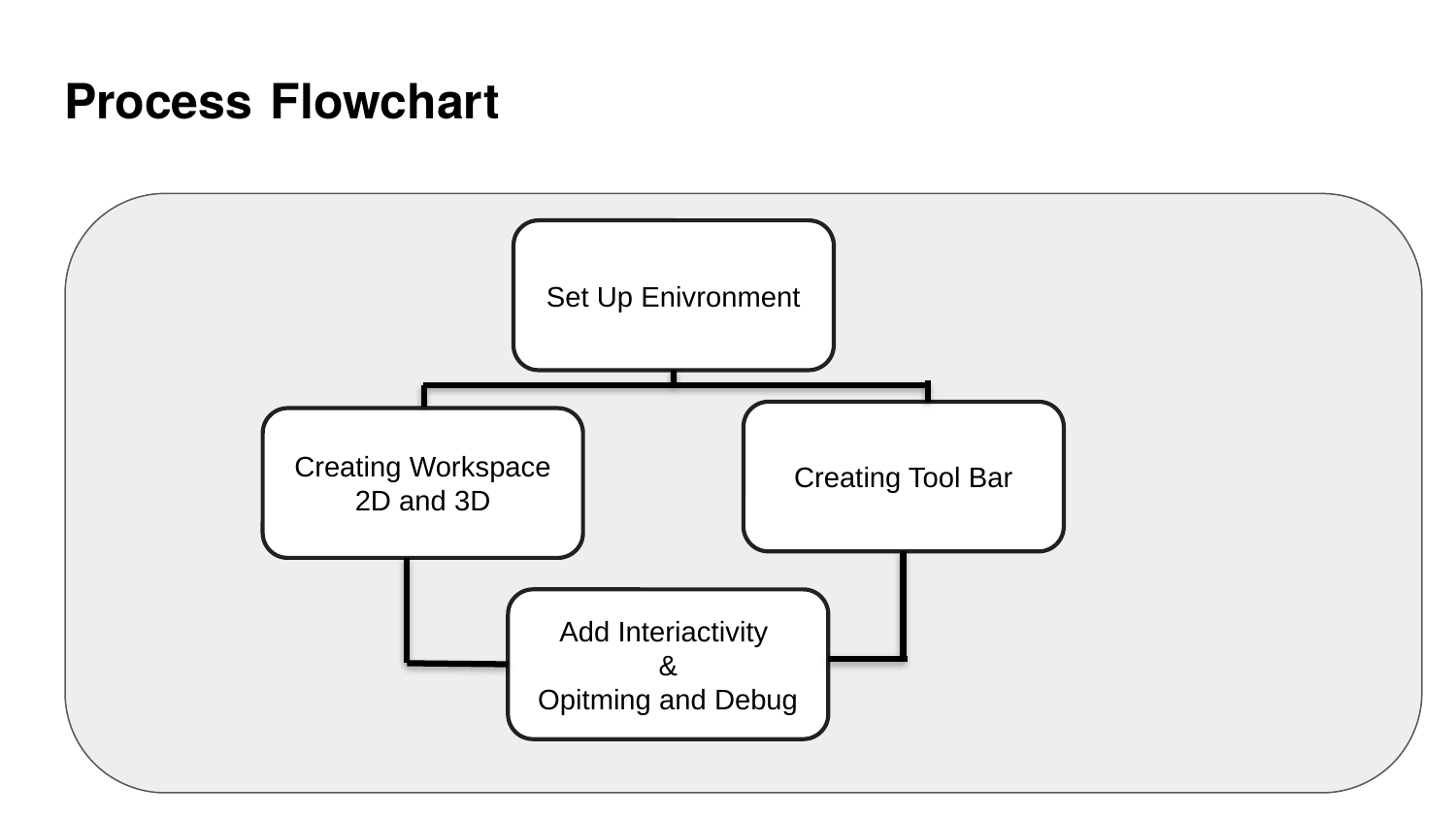

# Process Flowchart

Set Up Enivronment
Creating Tool Bar
Creating Workspace 2D and 3D
Add Interiactivity
&
Opitming and Debug